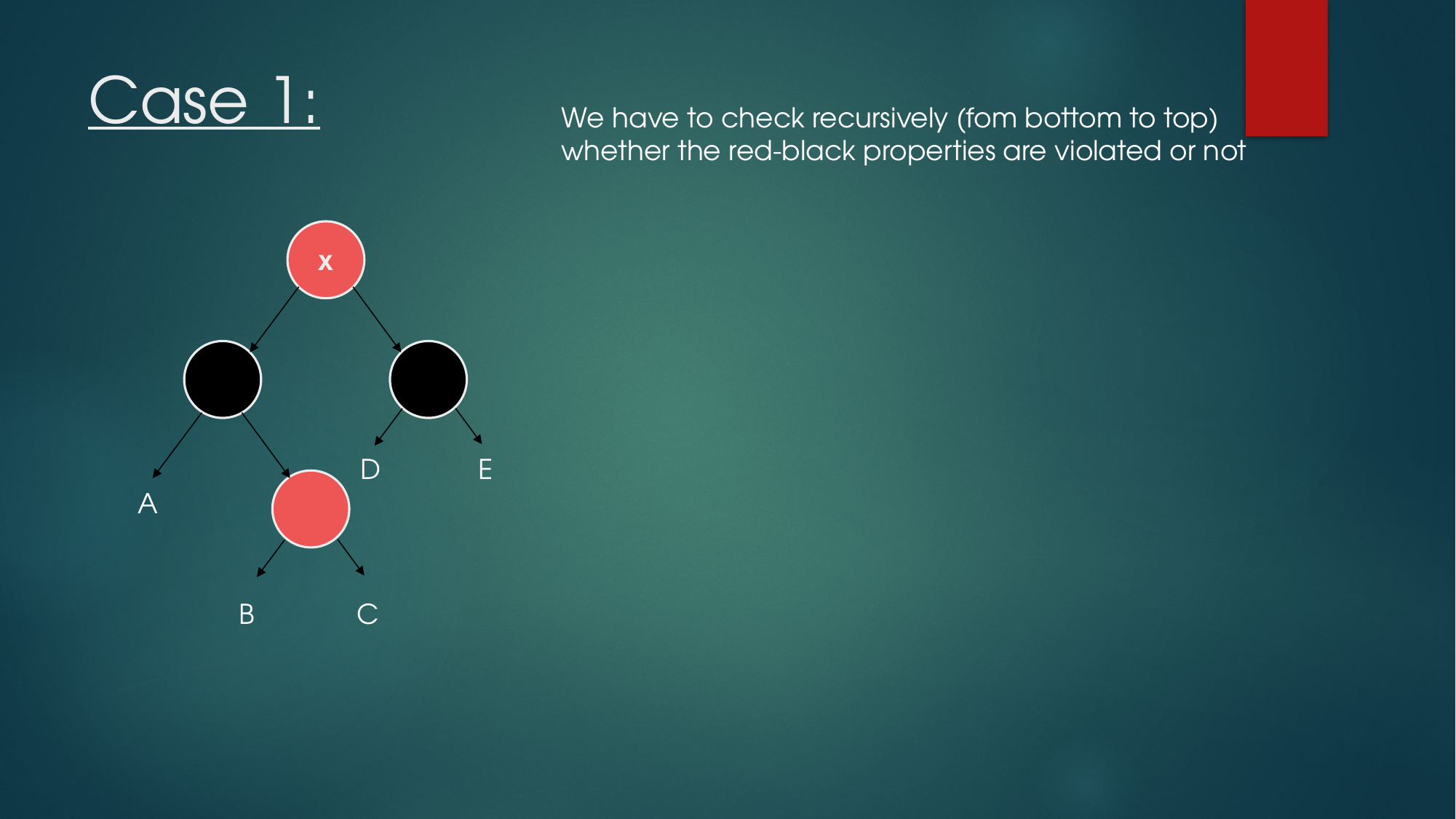

# Case 1:
We have to check recursively (fom bottom to top)
whether the red-black properties are violated or not

x

D
E

A
B
C